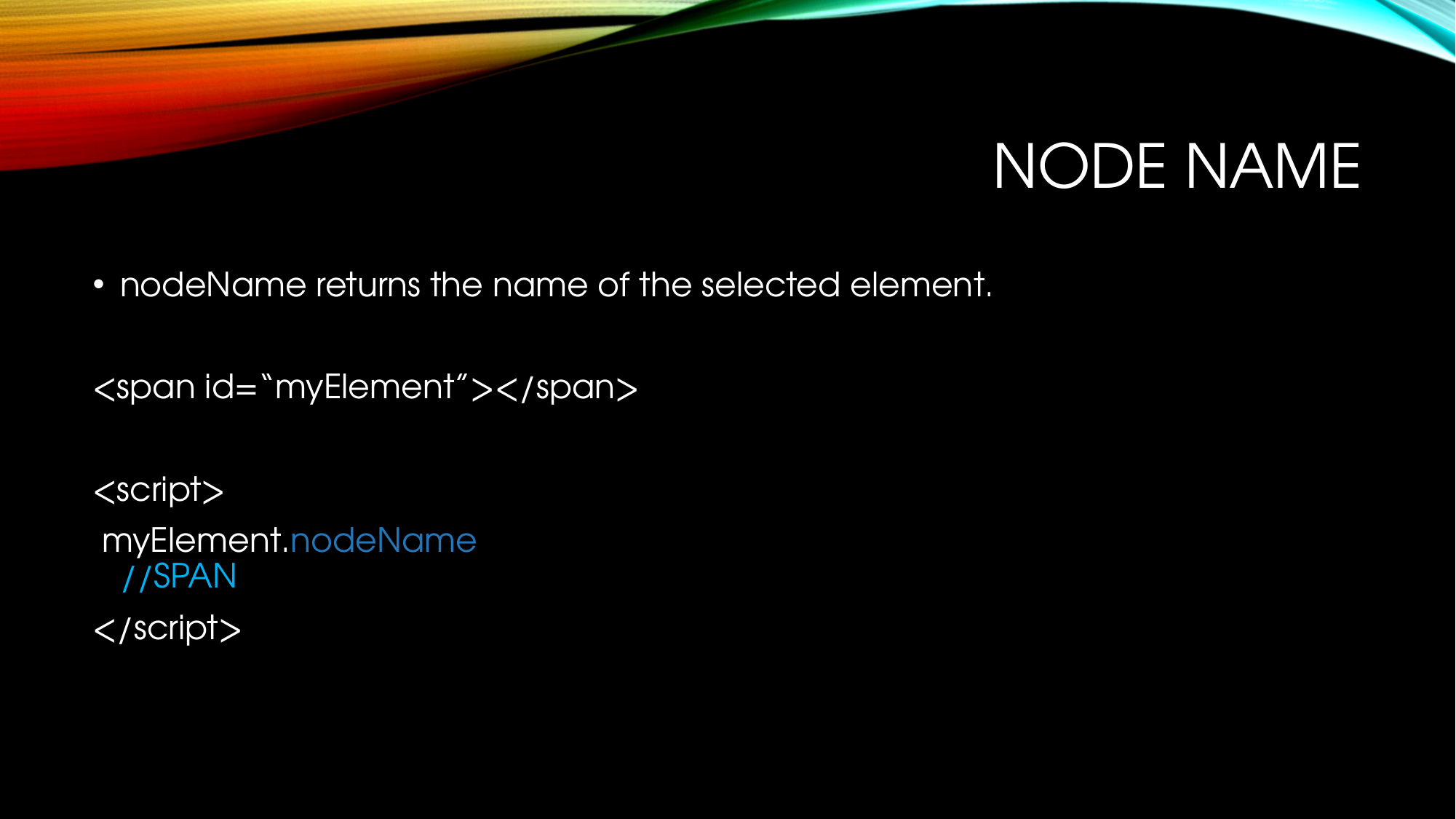

# Node Name
nodeName returns the name of the selected element.

<span id=“myElement”></span>

<script>
 myElement.nodeName
//SPAN
</script>